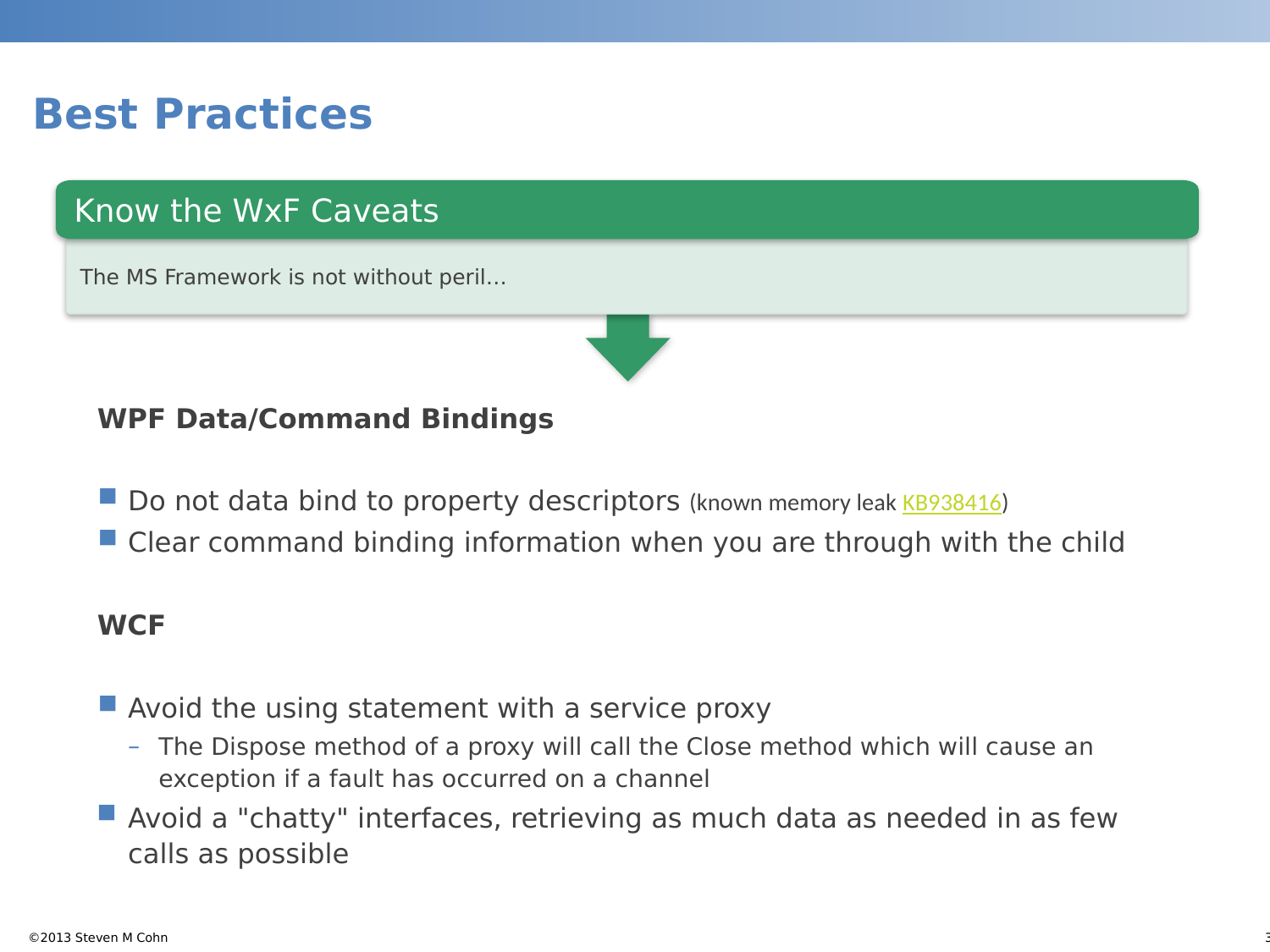

# Best Practices
The MS Framework is not without peril…

Know the WxF Caveats

WPF Data/Command Bindings

Do not data bind to property descriptors (known memory leak KB938416)
Clear command binding information when you are through with the child

WCF

Avoid the using statement with a service proxy
The Dispose method of a proxy will call the Close method which will cause an exception if a fault has occurred on a channel
Avoid a "chatty" interfaces, retrieving as much data as needed in as few calls as possible